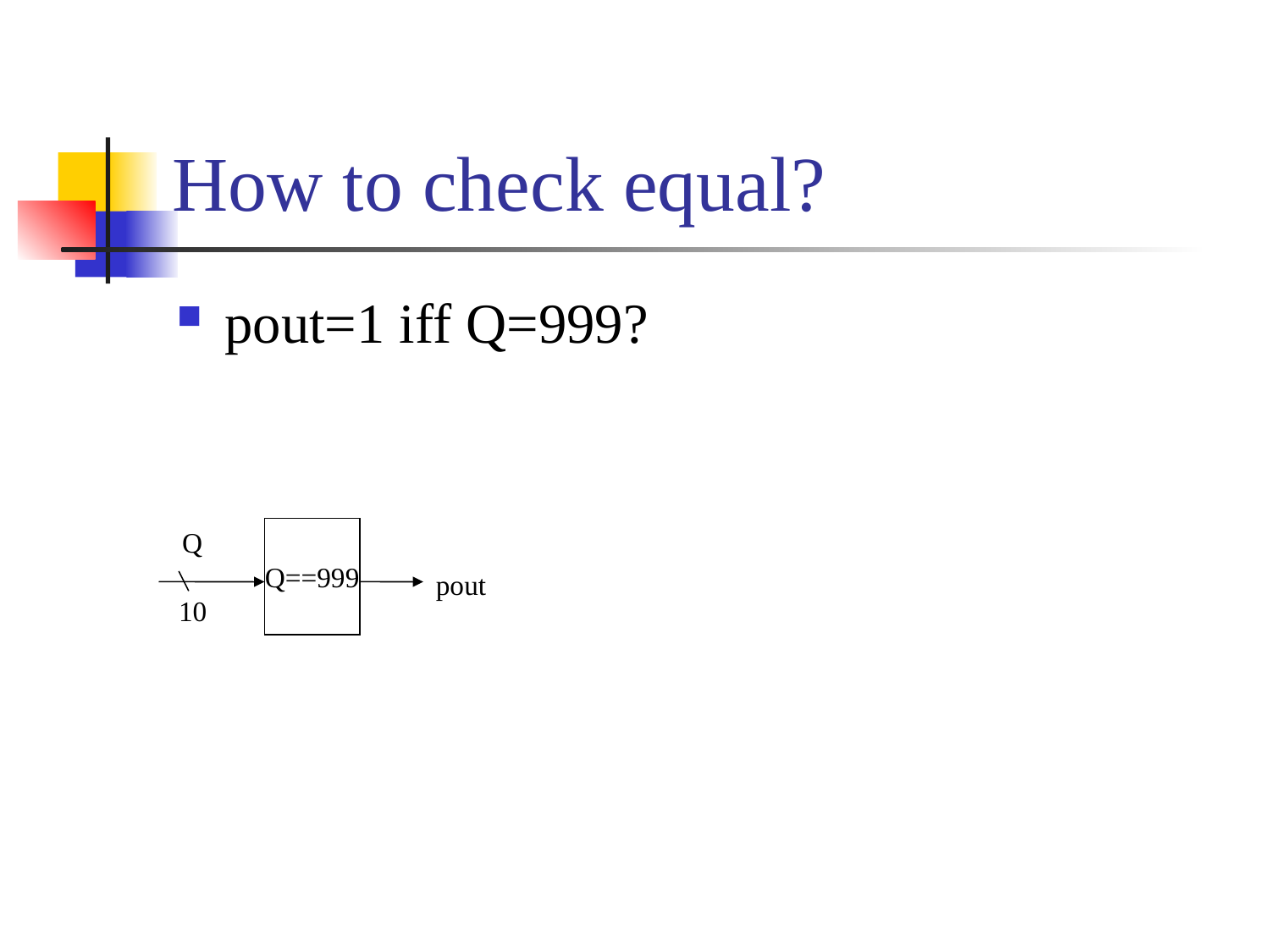

# How to check equal?
pout=1 iff Q=999?
Q
Q==999
pout

10